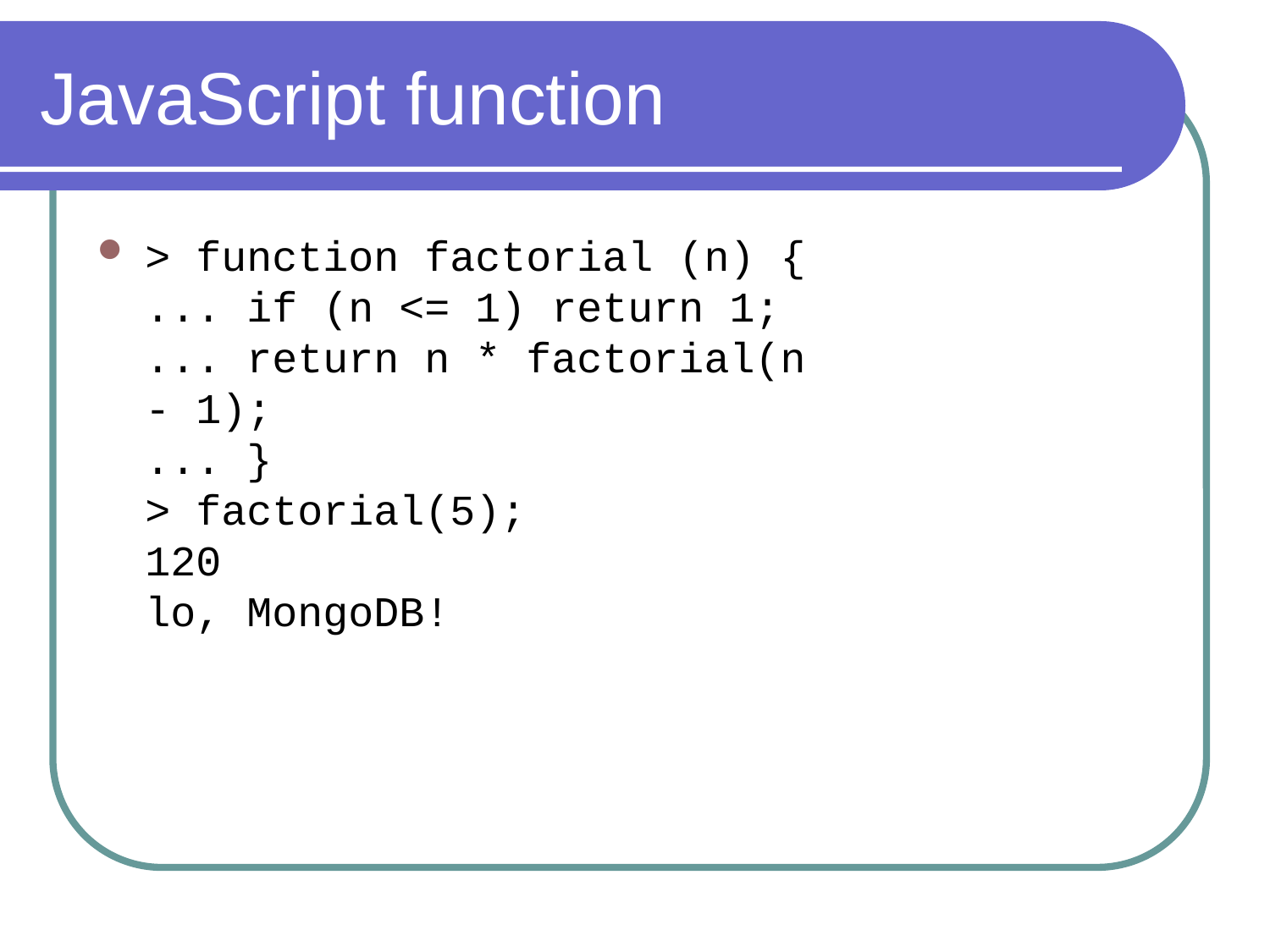

# JavaScript function
> function factorial (n) {
... if (n <= 1) return 1;
... return n * factorial(n
- 1);
... }
> factorial(5);
120
lo, MongoDB!